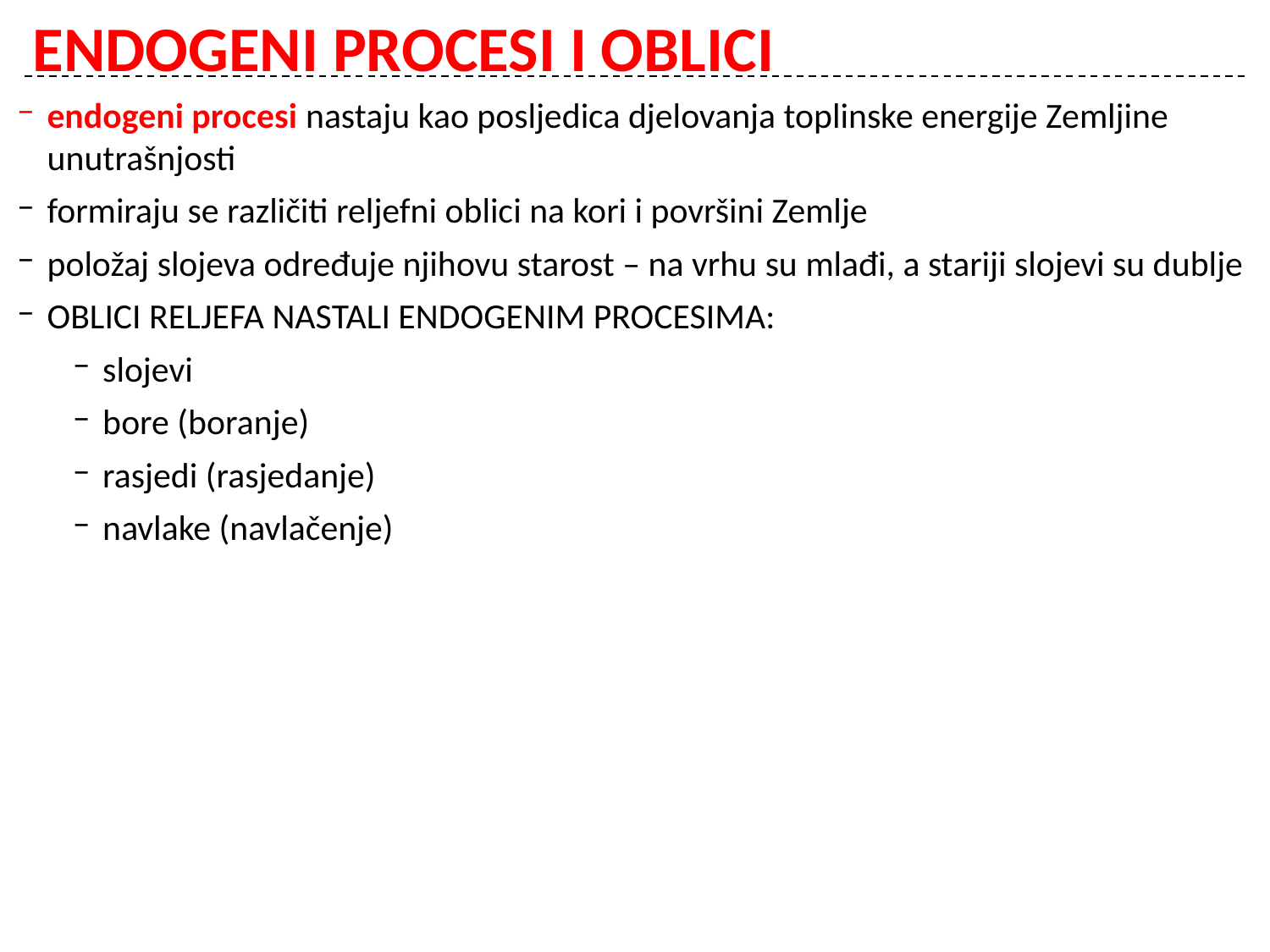

# ENDOGENI PROCESI I OBLICI
endogeni procesi nastaju kao posljedica djelovanja toplinske energije Zemljine unutrašnjosti
formiraju se različiti reljefni oblici na kori i površini Zemlje
položaj slojeva određuje njihovu starost – na vrhu su mlađi, a stariji slojevi su dublje
OBLICI RELJEFA NASTALI ENDOGENIM PROCESIMA:
slojevi
bore (boranje)
rasjedi (rasjedanje)
navlake (navlačenje)